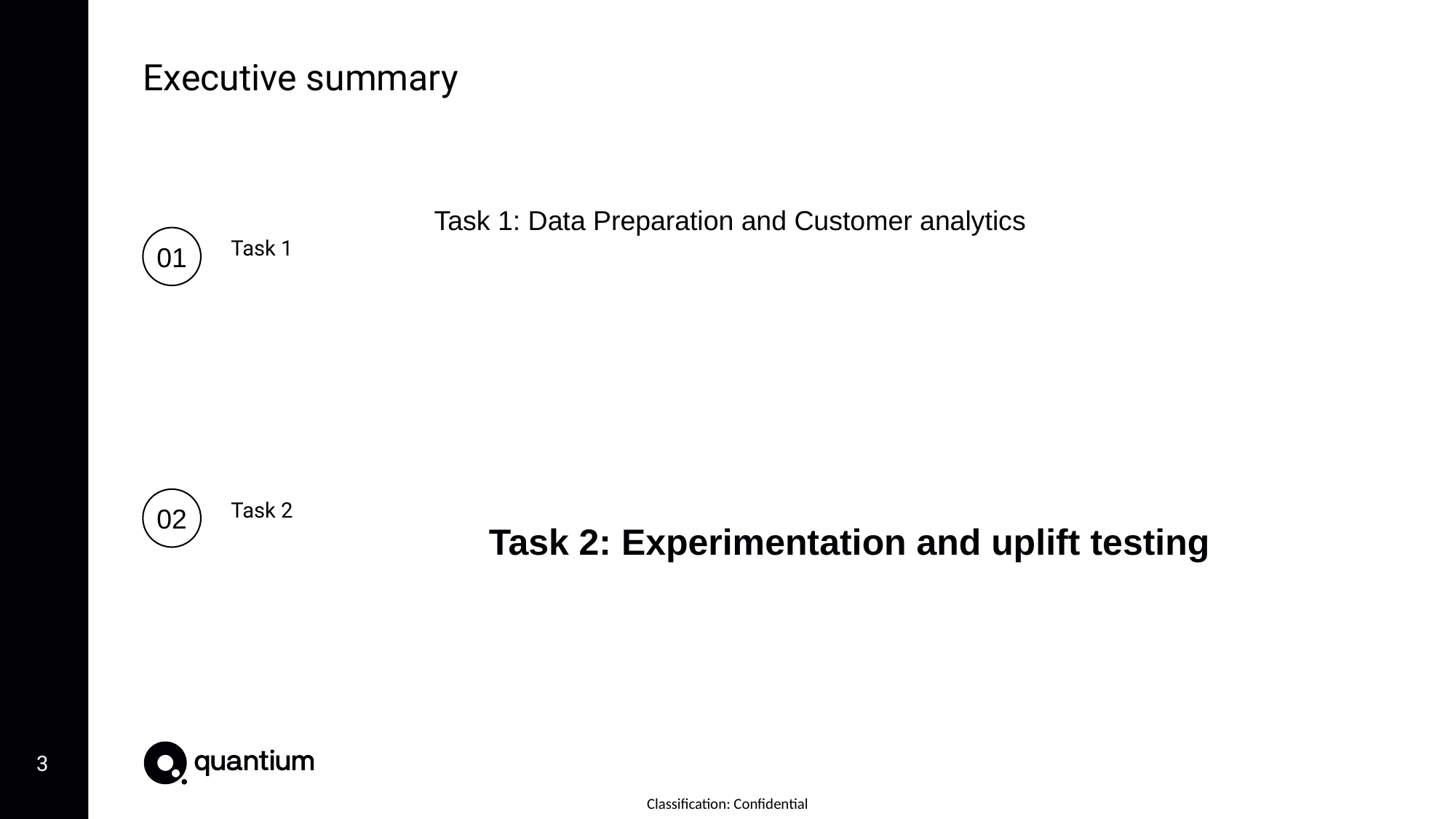

Task 2: Experimentation and uplift testing

Executive summary
Task 1: Data Preparation and Customer analytics
01
Task 1
02
Task 2

Task 2: Experimentation and uplift testing